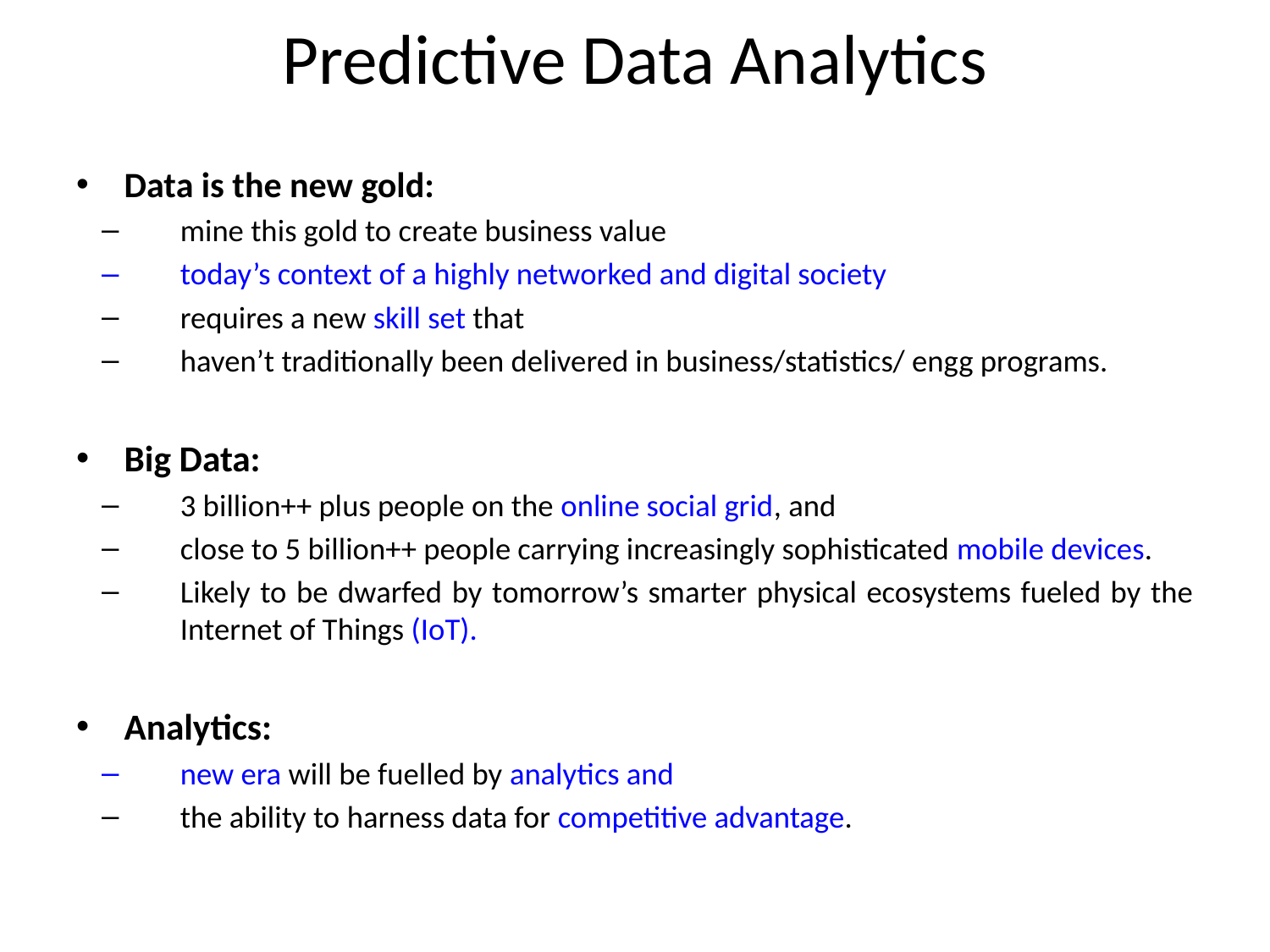

# Predictive Data Analytics

Data is the new gold:
mine this gold to create business value
today’s context of a highly networked and digital society
requires a new skill set that
haven’t traditionally been delivered in business/statistics/ engg programs.

Big Data:
3 billion++ plus people on the online social grid, and
close to 5 billion++ people carrying increasingly sophisticated mobile devices.
Likely to be dwarfed by tomorrow’s smarter physical ecosystems fueled by the Internet of Things (IoT).

Analytics:
new era will be fuelled by analytics and
the ability to harness data for competitive advantage.